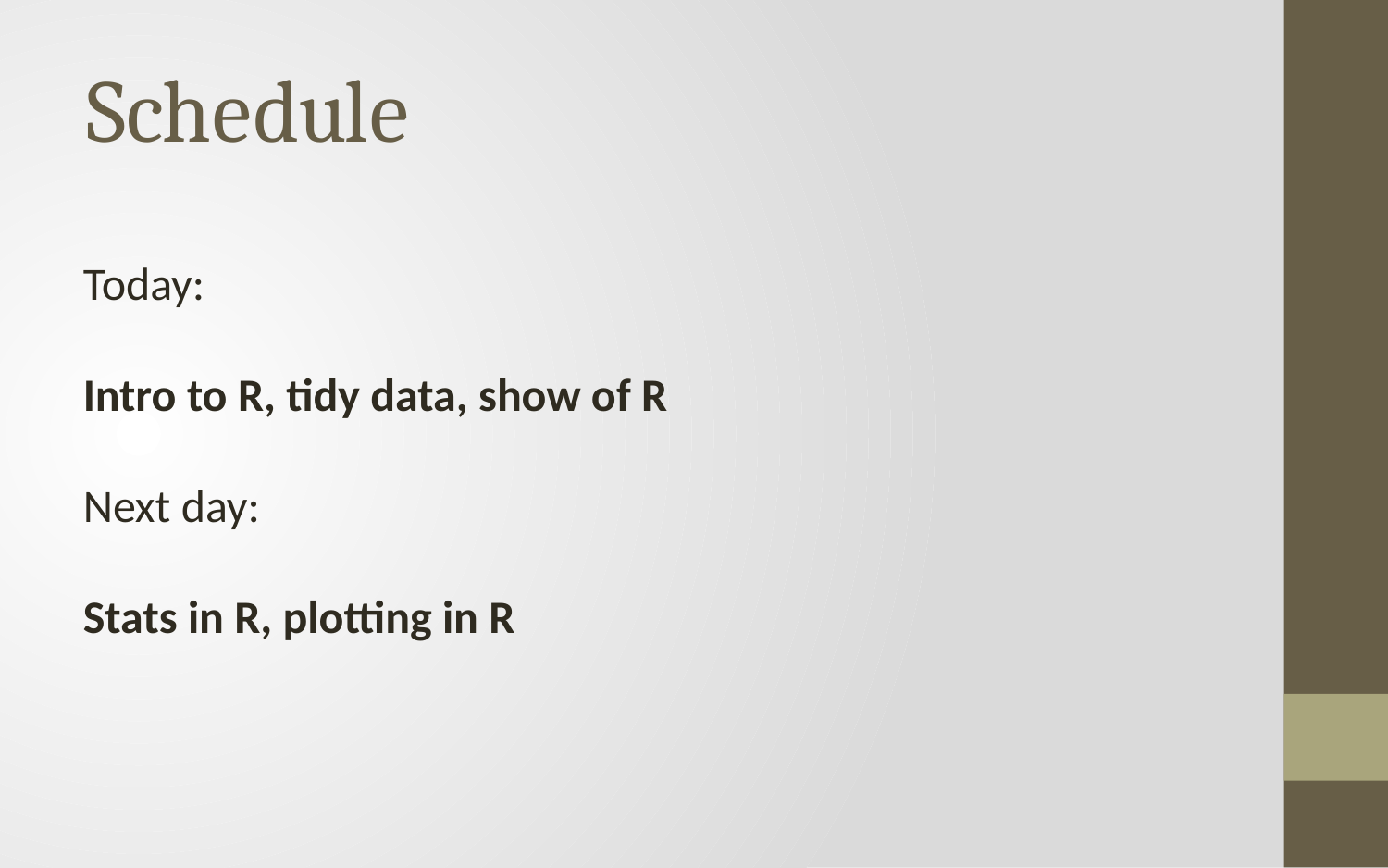

# Schedule
Today:

Intro to R, tidy data, show of R

Next day:

Stats in R, plotting in R